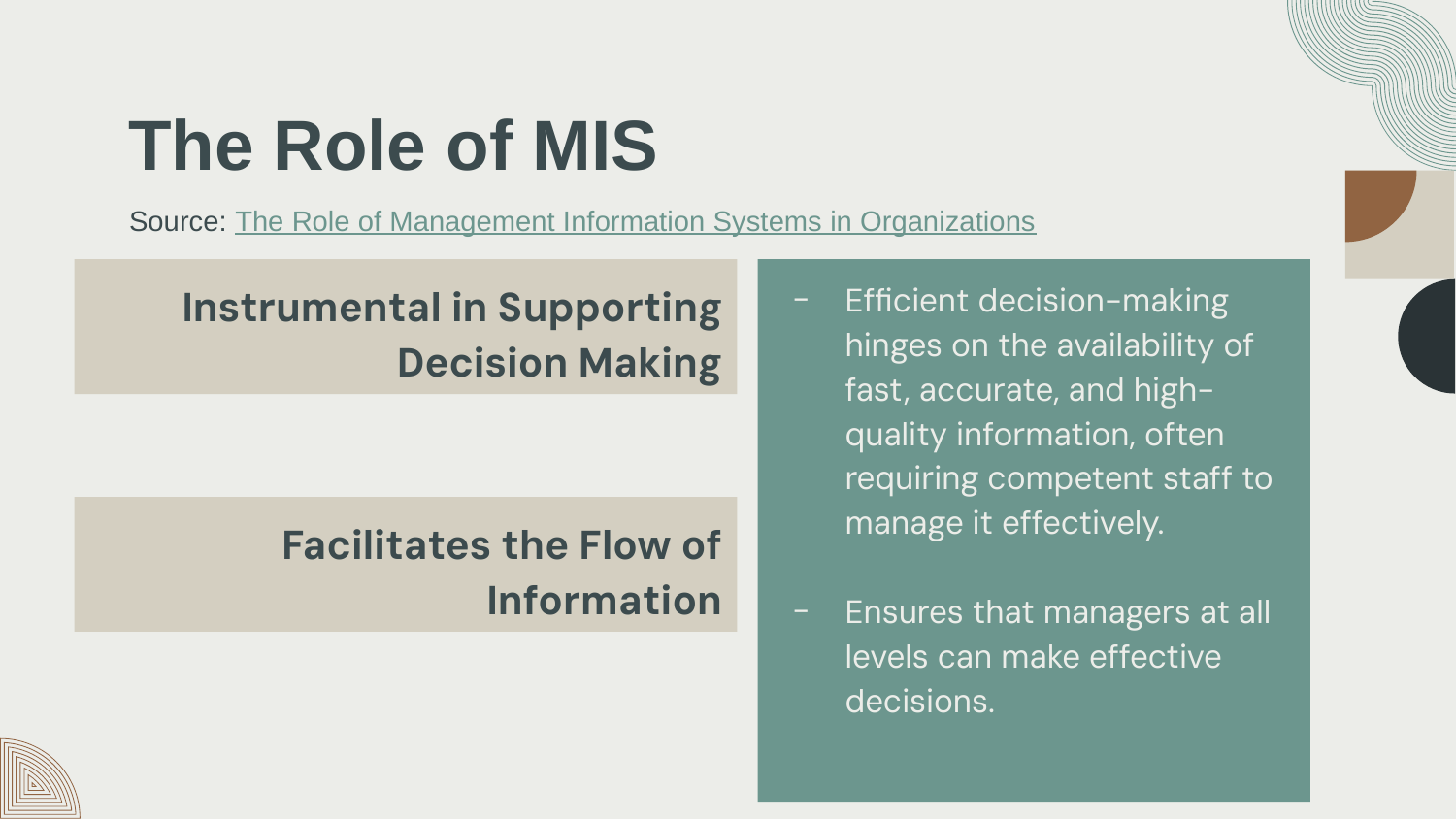

# The Role of MIS
Source: The Role of Management Information Systems in Organizations
Instrumental in Supporting Decision Making
Efficient decision-making hinges on the availability of fast, accurate, and high-quality information, often requiring competent staff to manage it effectively.

Ensures that managers at all levels can make effective decisions.

Facilitates the Flow of Information